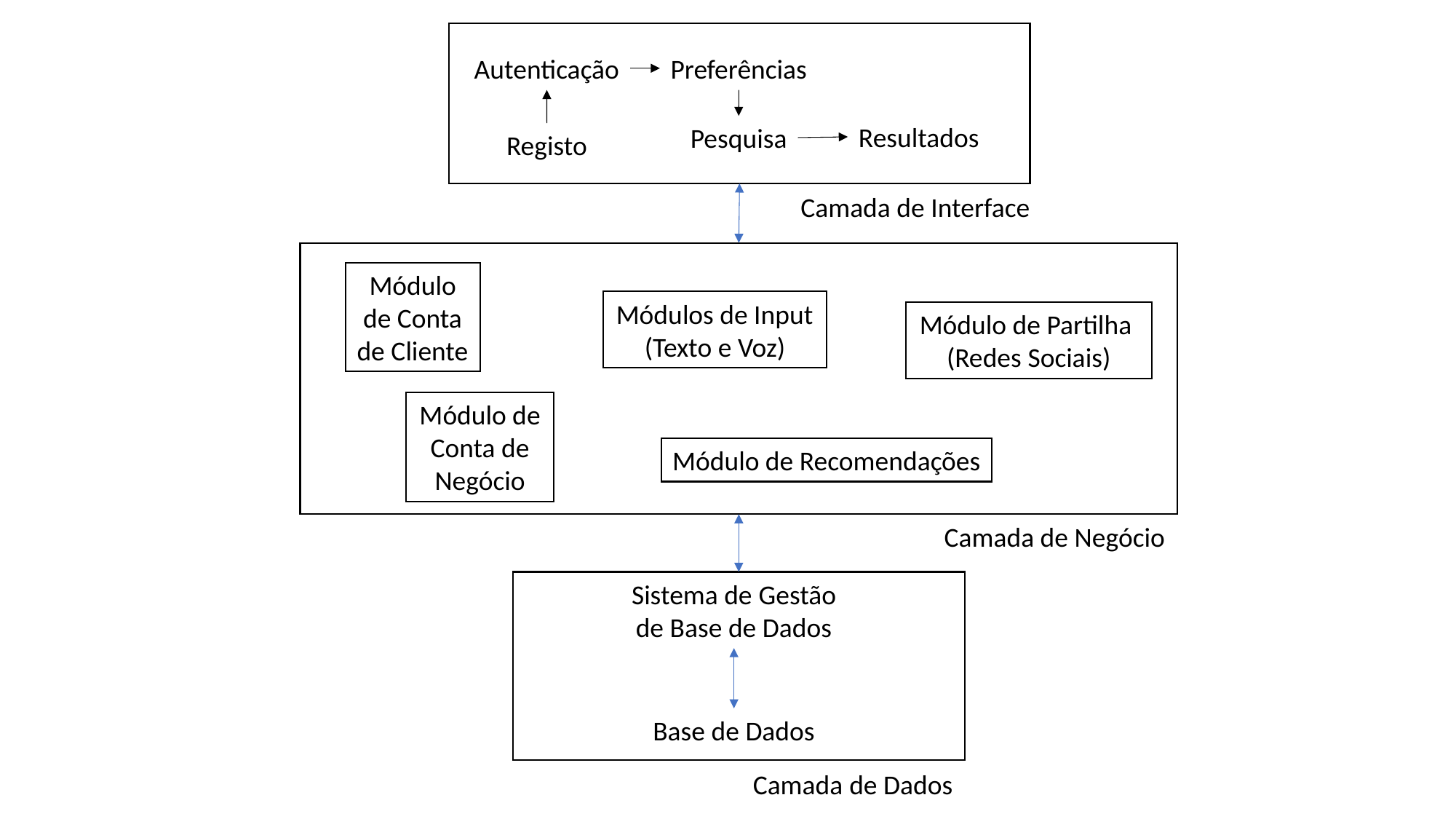

Autenticação
Preferências
Resultados
Pesquisa
Registo
Camada de Interface

Módulo de Conta de Cliente
Módulos de Input (Texto e Voz)
Módulo de Partilha
(Redes Sociais)
Módulo de Conta de Negócio
Módulo de Recomendações
Camada de Negócio

Sistema de Gestão de Base de Dados
Base de Dados
Camada de Dados